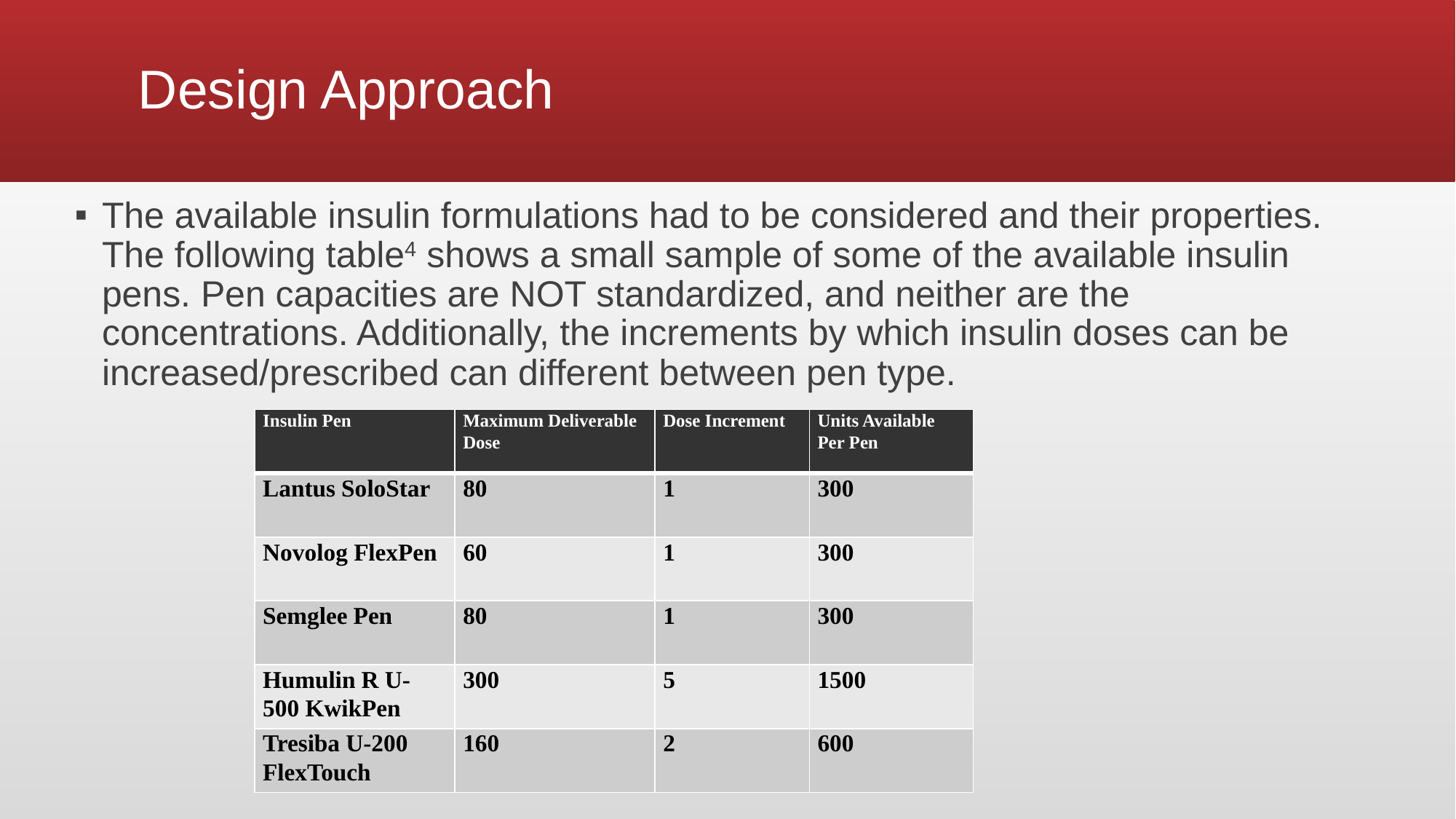

# Design Approach
The available insulin formulations had to be considered and their properties. The following table4 shows a small sample of some of the available insulin pens. Pen capacities are NOT standardized, and neither are the concentrations. Additionally, the increments by which insulin doses can be increased/prescribed can different between pen type.
| Insulin Pen | Maximum Deliverable Dose | Dose Increment | Units Available Per Pen |
| --- | --- | --- | --- |
| Lantus SoloStar | 80 | 1 | 300 |
| Novolog FlexPen | 60 | 1 | 300 |
| Semglee Pen | 80 | 1 | 300 |
| Humulin R U-500 KwikPen | 300 | 5 | 1500 |
| Tresiba U-200 FlexTouch | 160 | 2 | 600 |